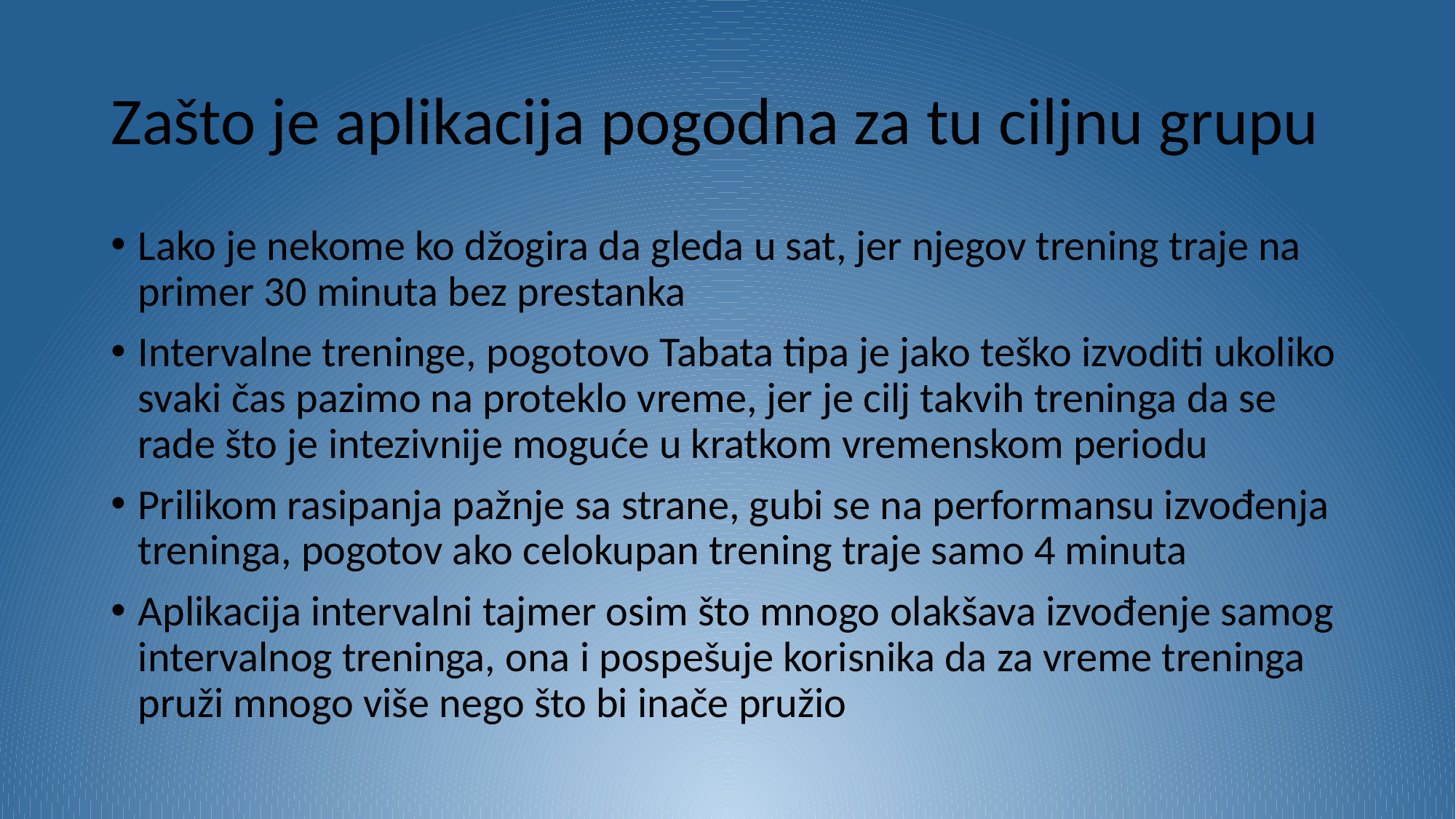

# Zašto je aplikacija pogodna za tu ciljnu grupu
Lako je nekome ko džogira da gleda u sat, jer njegov trening traje na primer 30 minuta bez prestanka
Intervalne treninge, pogotovo Tabata tipa je jako teško izvoditi ukoliko svaki čas pazimo na proteklo vreme, jer je cilj takvih treninga da se rade što je intezivnije moguće u kratkom vremenskom periodu
Prilikom rasipanja pažnje sa strane, gubi se na performansu izvođenja treninga, pogotov ako celokupan trening traje samo 4 minuta
Aplikacija intervalni tajmer osim što mnogo olakšava izvođenje samog intervalnog treninga, ona i pospešuje korisnika da za vreme treninga pruži mnogo više nego što bi inače pružio